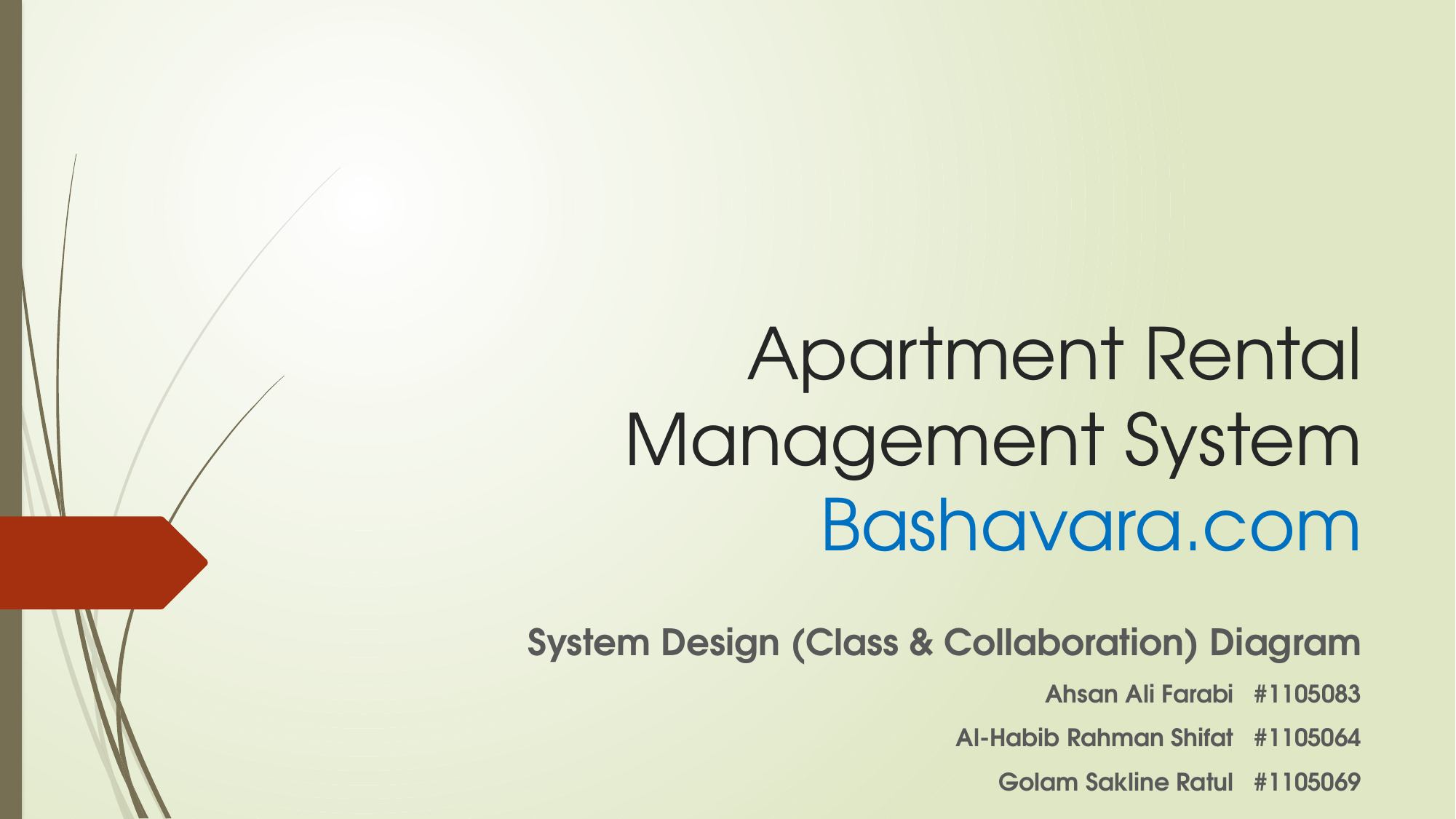

# Apartment Rental Management System Bashavara.com
System Design (Class & Collaboration) Diagram
Ahsan Ali Farabi   #1105083
Al-Habib Rahman Shifat   #1105064
Golam Sakline Ratul   #1105069